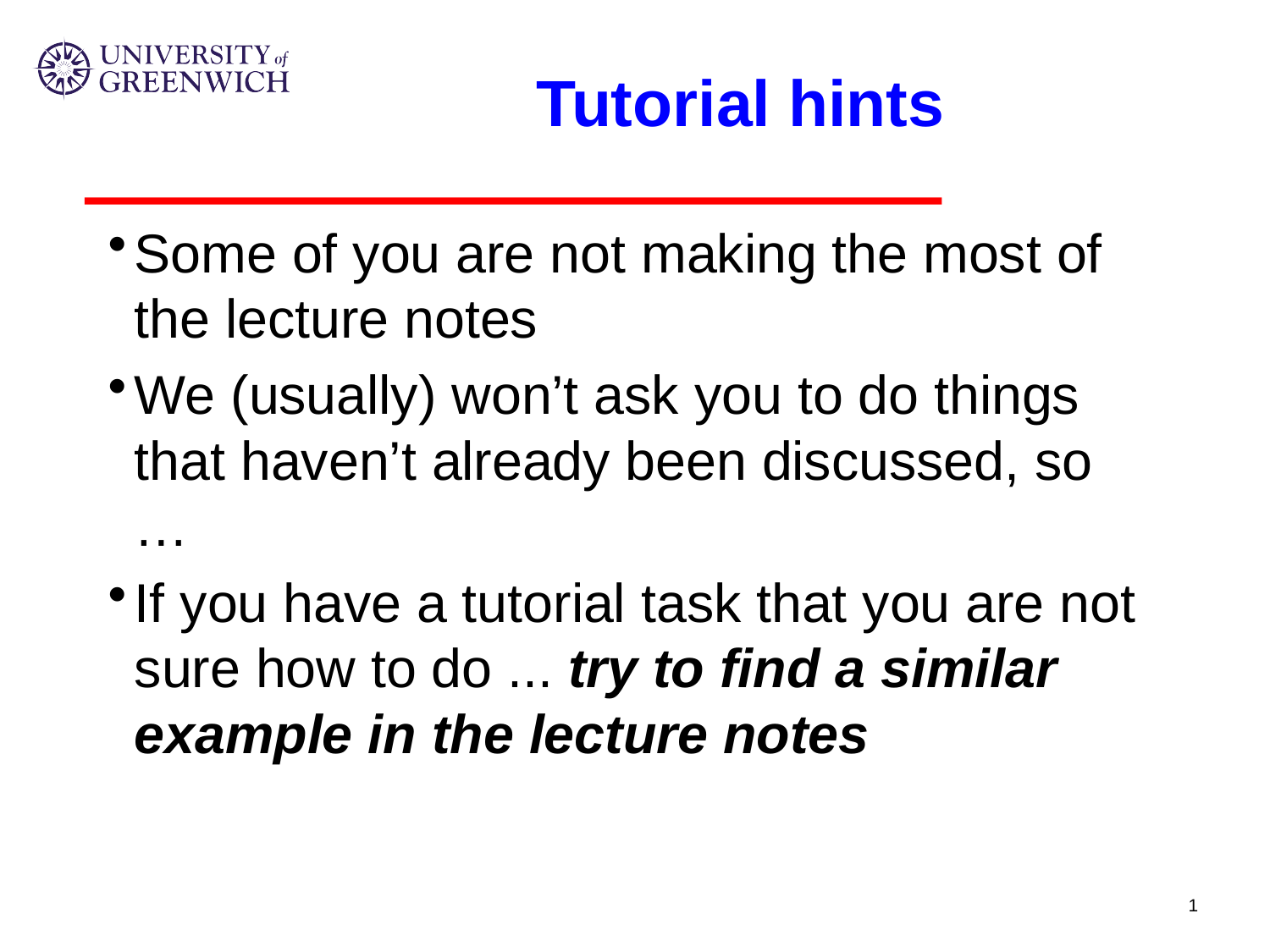

# Tutorial hints
Some of you are not making the most of the lecture notes
We (usually) won’t ask you to do things that haven’t already been discussed, so …
If you have a tutorial task that you are not sure how to do ... try to find a similar example in the lecture notes

1